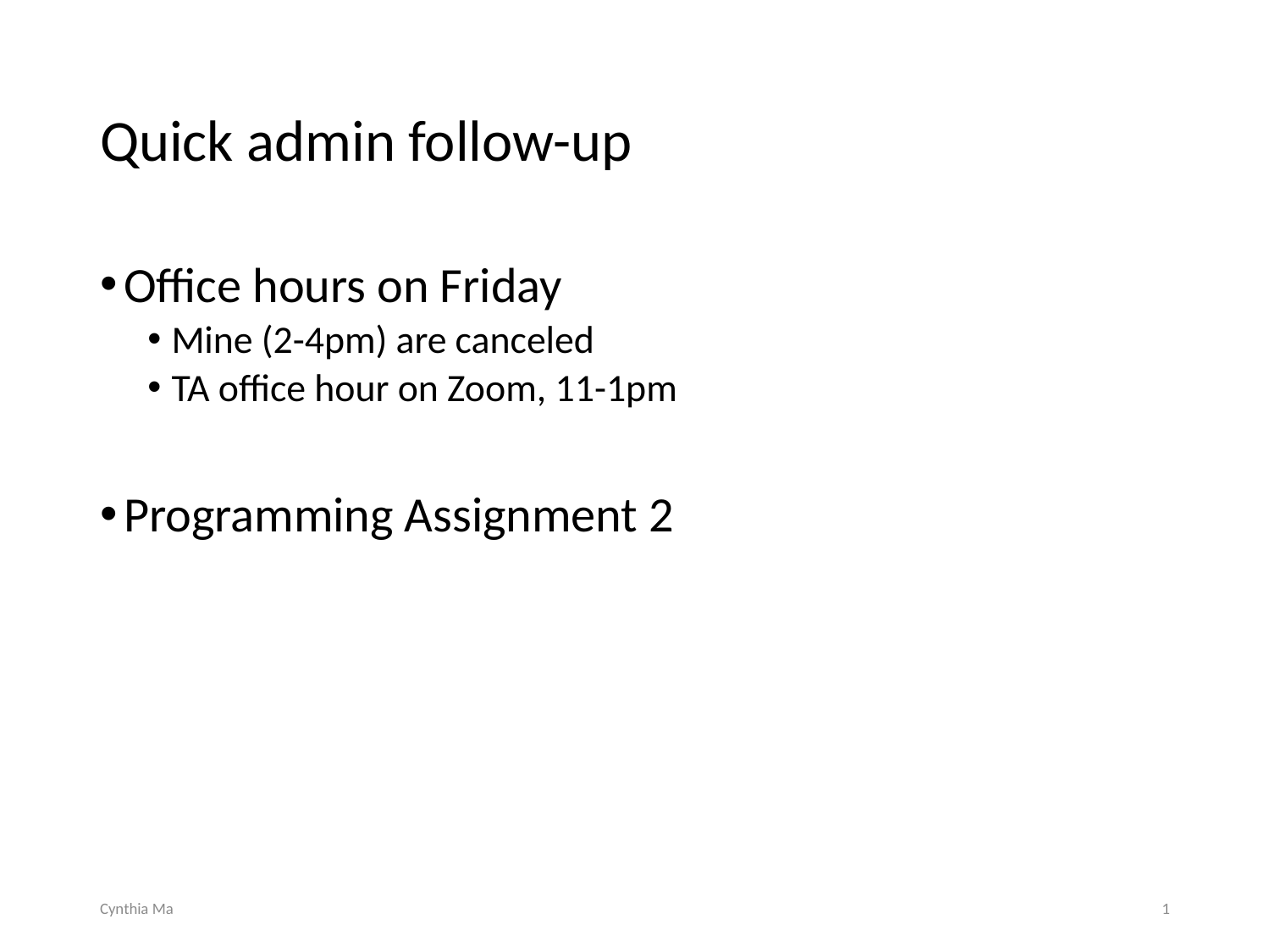

# Quick admin follow-up
Office hours on Friday
Mine (2-4pm) are canceled
TA office hour on Zoom, 11-1pm

Programming Assignment 2
Cynthia Ma
1